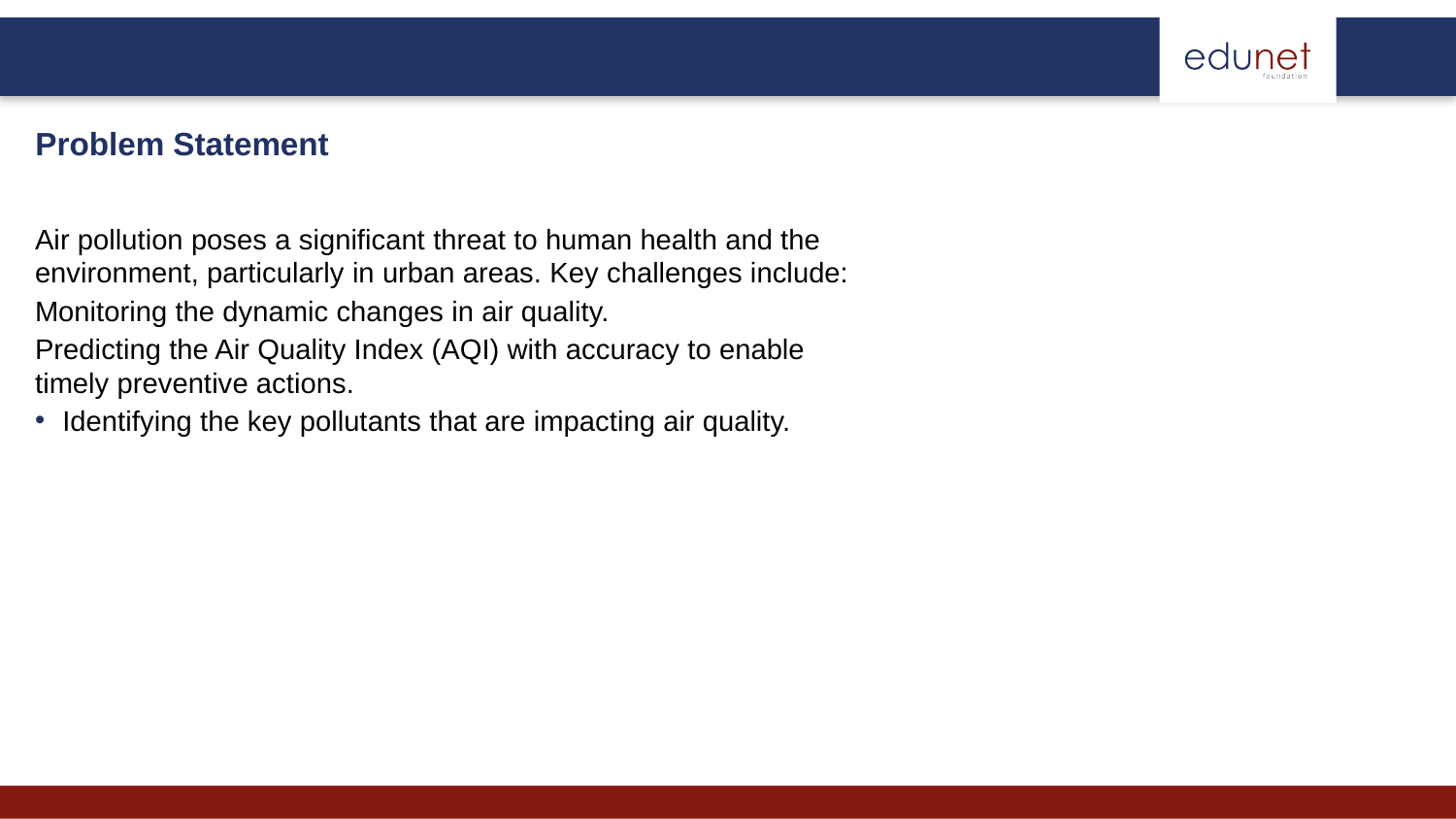

Problem Statement

Air pollution poses a significant threat to human health and the environment, particularly in urban areas. Key challenges include:
Monitoring the dynamic changes in air quality.
Predicting the Air Quality Index (AQI) with accuracy to enable timely preventive actions.
Identifying the key pollutants that are impacting air quality.